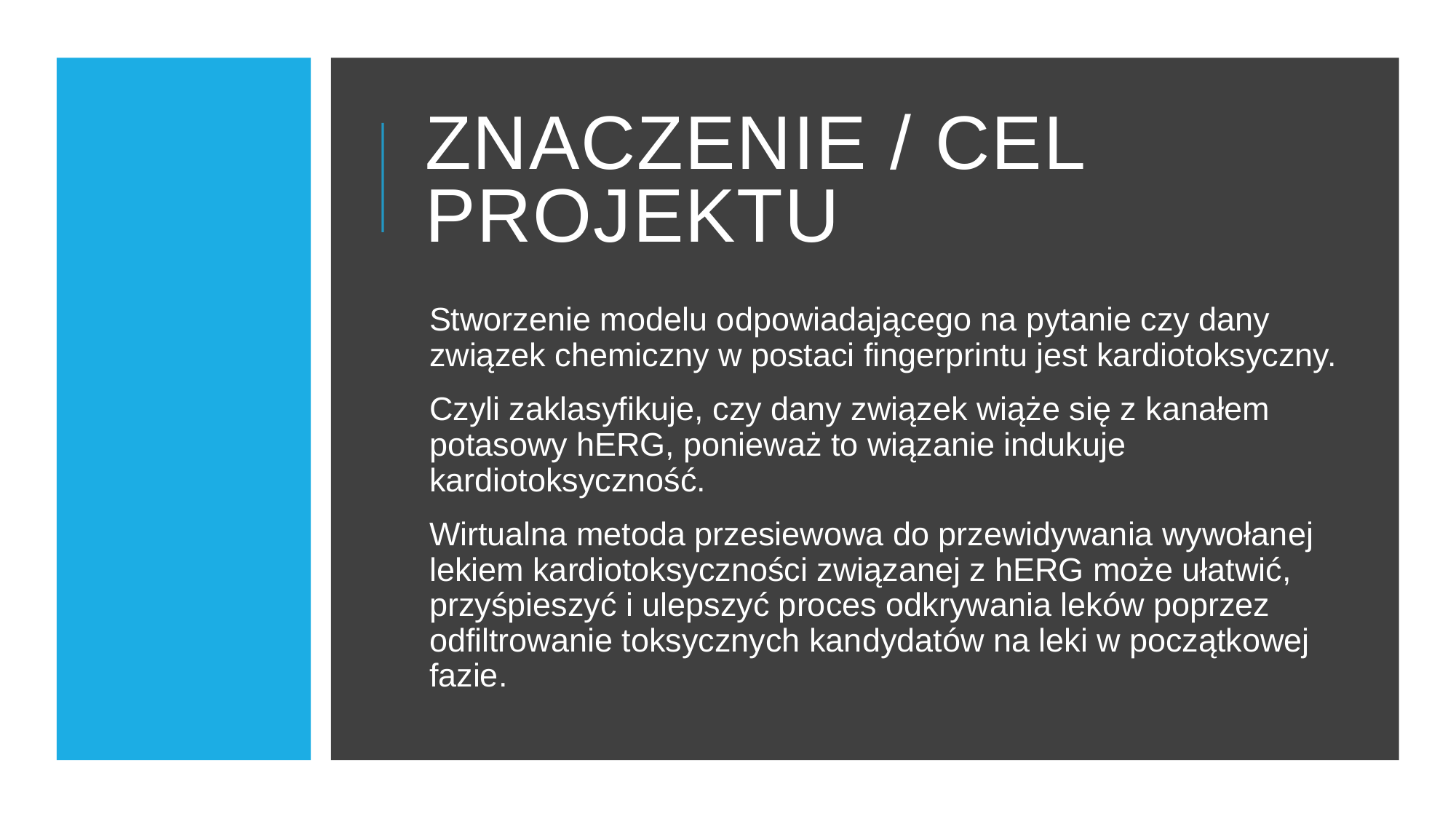

# Znaczenie / Cel projektu
Stworzenie modelu odpowiadającego na pytanie czy dany związek chemiczny w postaci fingerprintu jest kardiotoksyczny.
Czyli zaklasyfikuje, czy dany związek wiąże się z kanałem potasowy hERG, ponieważ to wiązanie indukuje kardiotoksyczność.
Wirtualna metoda przesiewowa do przewidywania wywołanej lekiem kardiotoksyczności związanej z hERG może ułatwić, przyśpieszyć i ulepszyć proces odkrywania leków poprzez odfiltrowanie toksycznych kandydatów na leki w początkowej fazie.